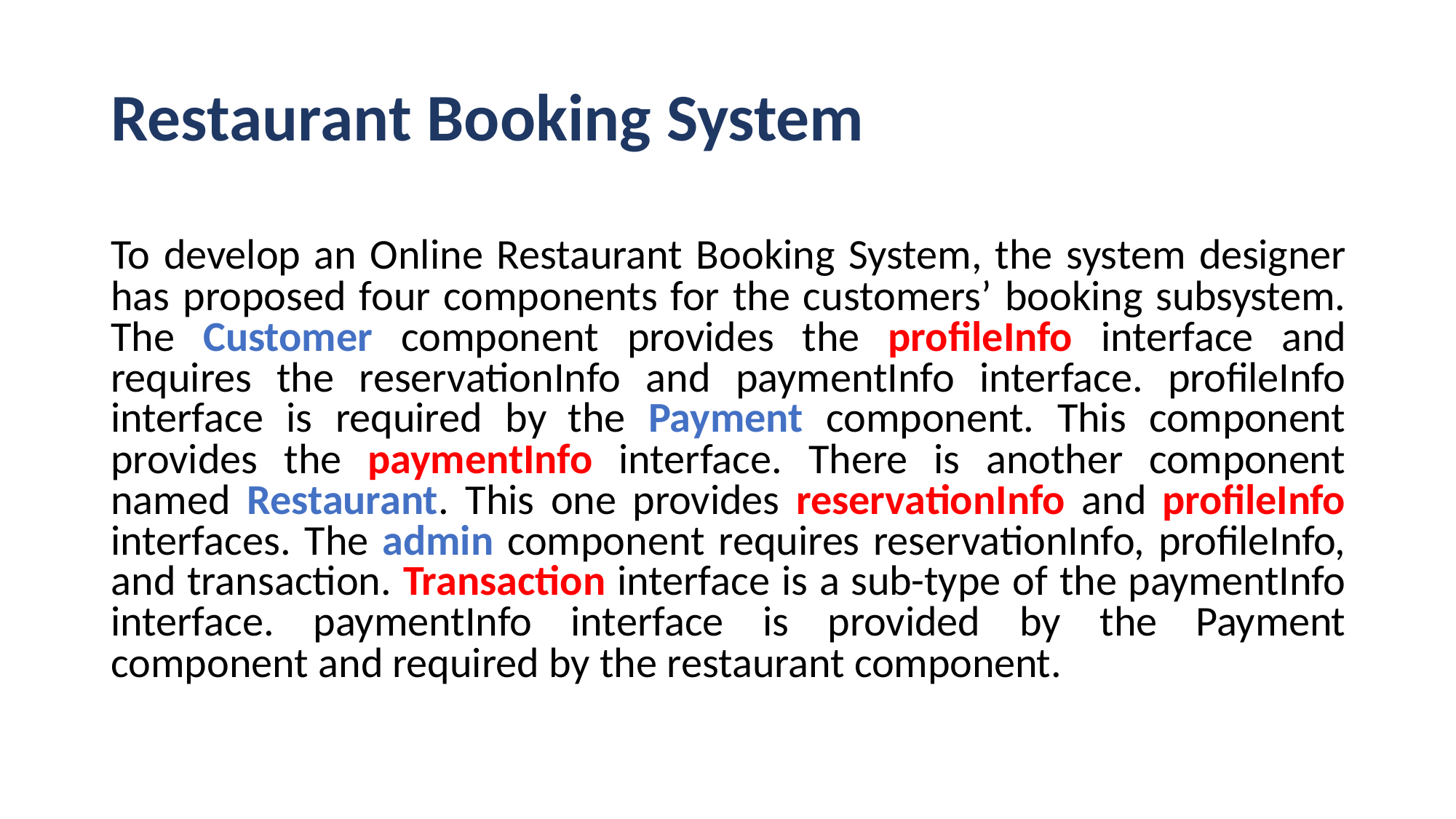

# Restaurant Booking System
To develop an Online Restaurant Booking System, the system designer has proposed four components for the customers’ booking subsystem. The  Customer  component  provides  the  profileInfo  interface  and requires  the  reservationInfo  and  paymentInfo  interface.  profileInfo interface  is  required  by the  Payment  component.  This  component provides  the  paymentInfo  interface.  There  is  another  component named Restaurant. This one provides reservationInfo and profileInfo interfaces. The admin component requires reservationInfo, profileInfo, and transaction. Transaction interface is a sub-type of the paymentInfo interface.  paymentInfo  interface  is  provided  by  the  Payment component and required by the restaurant component.